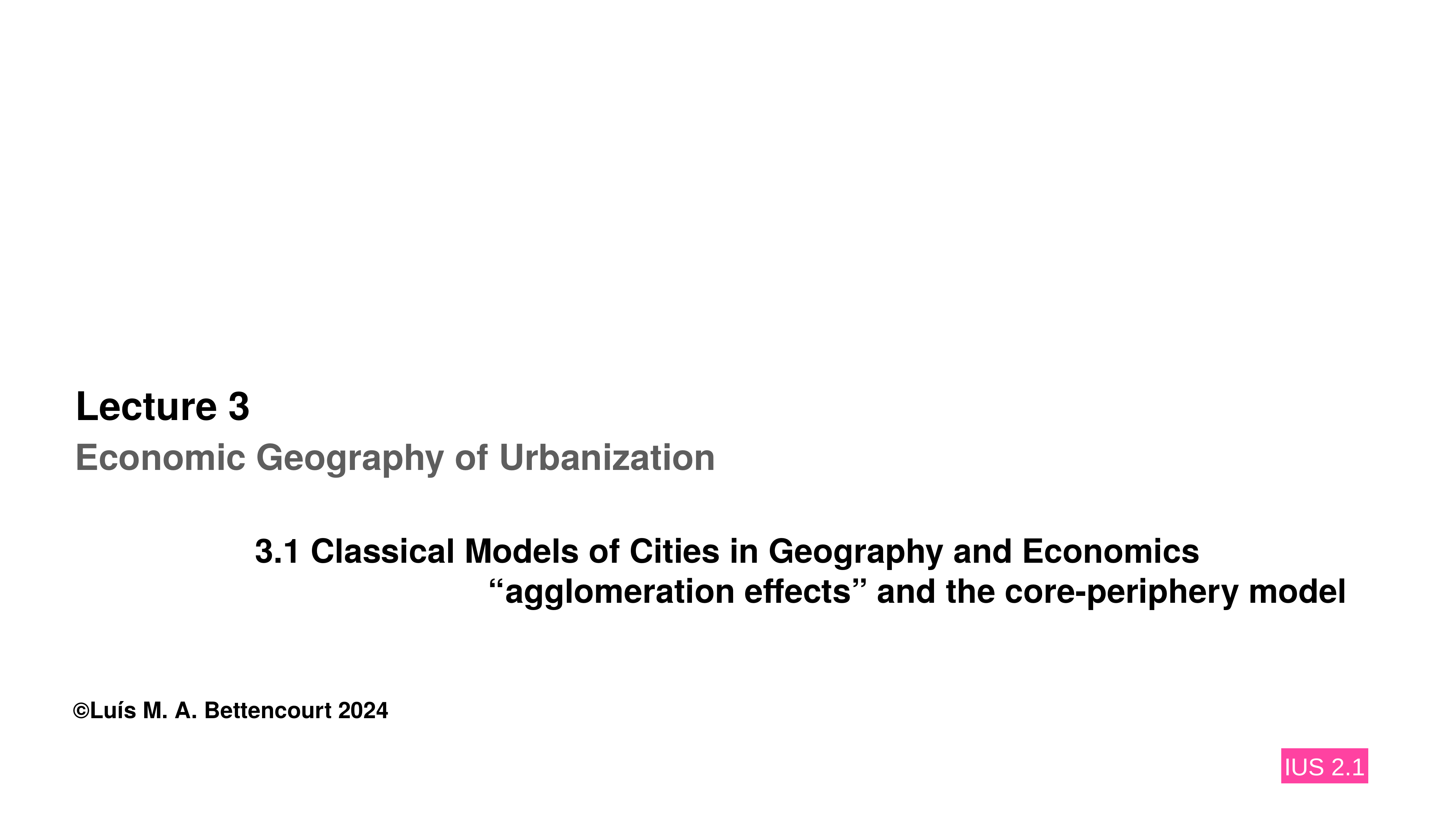

# Lecture 3
Economic Geography of Urbanization

3.1 Classical Models of Cities in Geography and Economics
                                         “agglomeration effects” and the core-periphery model
©Luís M. A. Bettencourt 2024
IUS 2.1